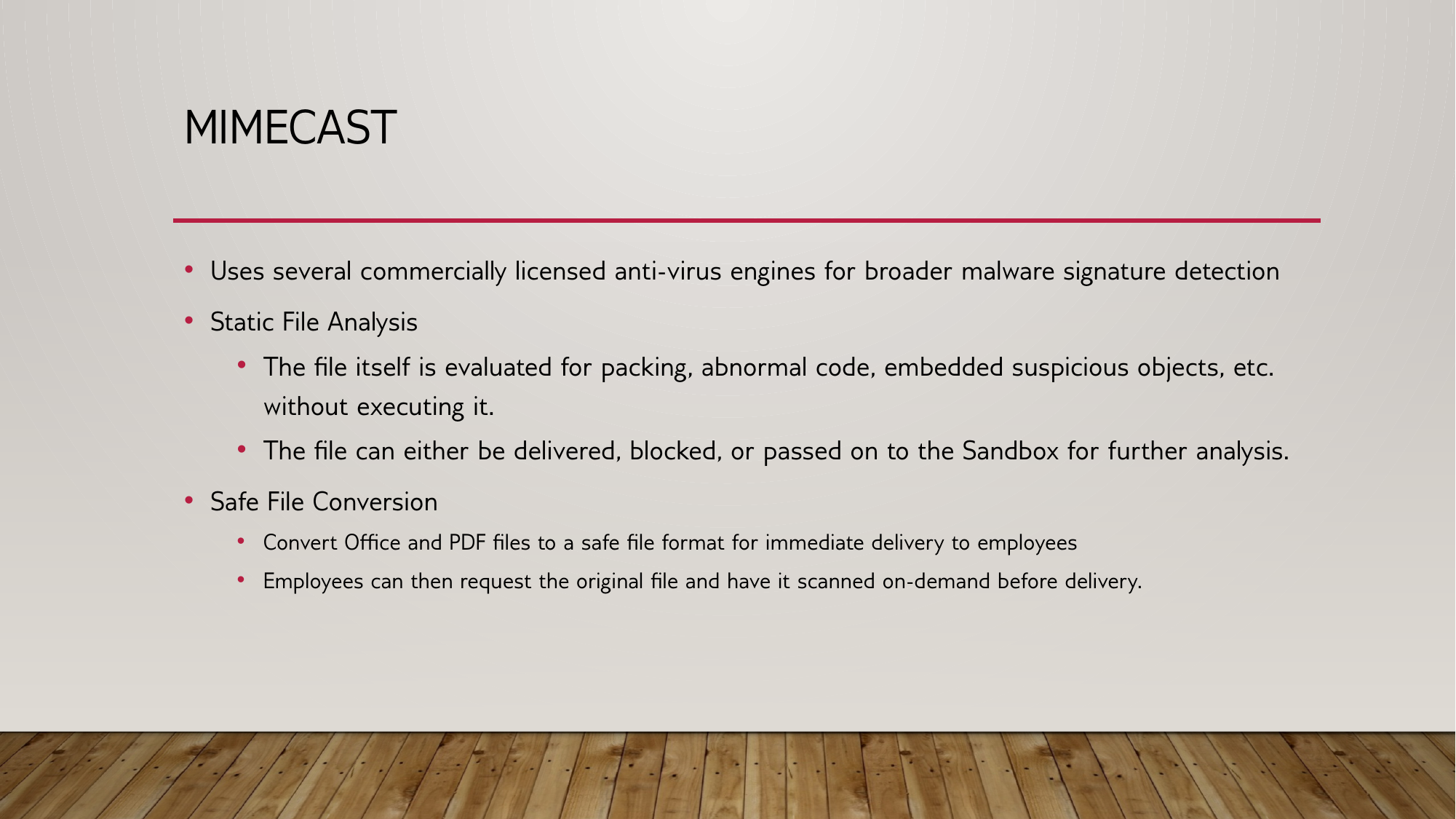

# Mimecast
Uses several commercially licensed anti-virus engines for broader malware signature detection
Static File Analysis
The file itself is evaluated for packing, abnormal code, embedded suspicious objects, etc. without executing it.
The file can either be delivered, blocked, or passed on to the Sandbox for further analysis.
Safe File Conversion
Convert Office and PDF files to a safe file format for immediate delivery to employees
Employees can then request the original file and have it scanned on-demand before delivery.